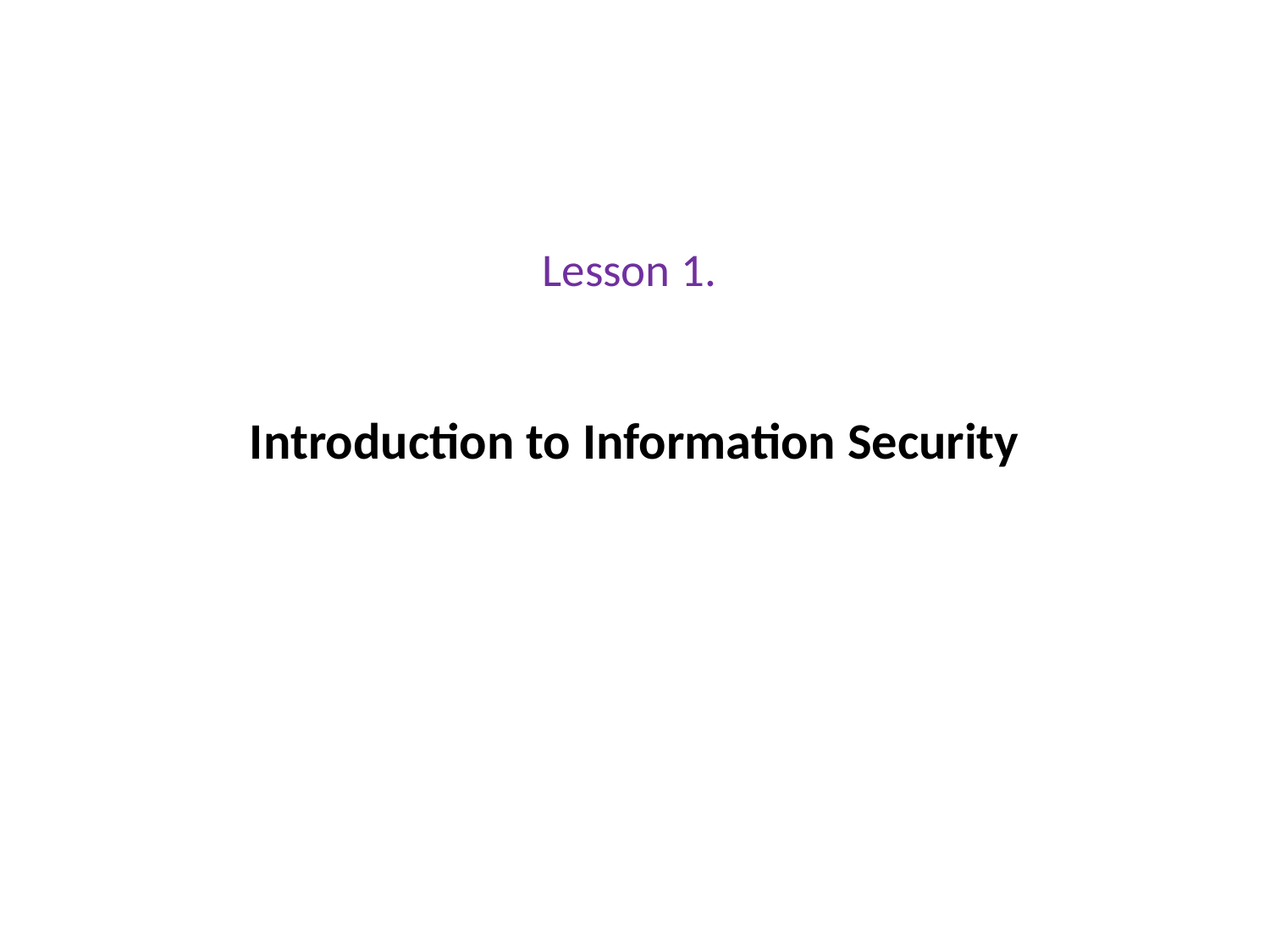

# Lesson 1. Introduction to Information Security